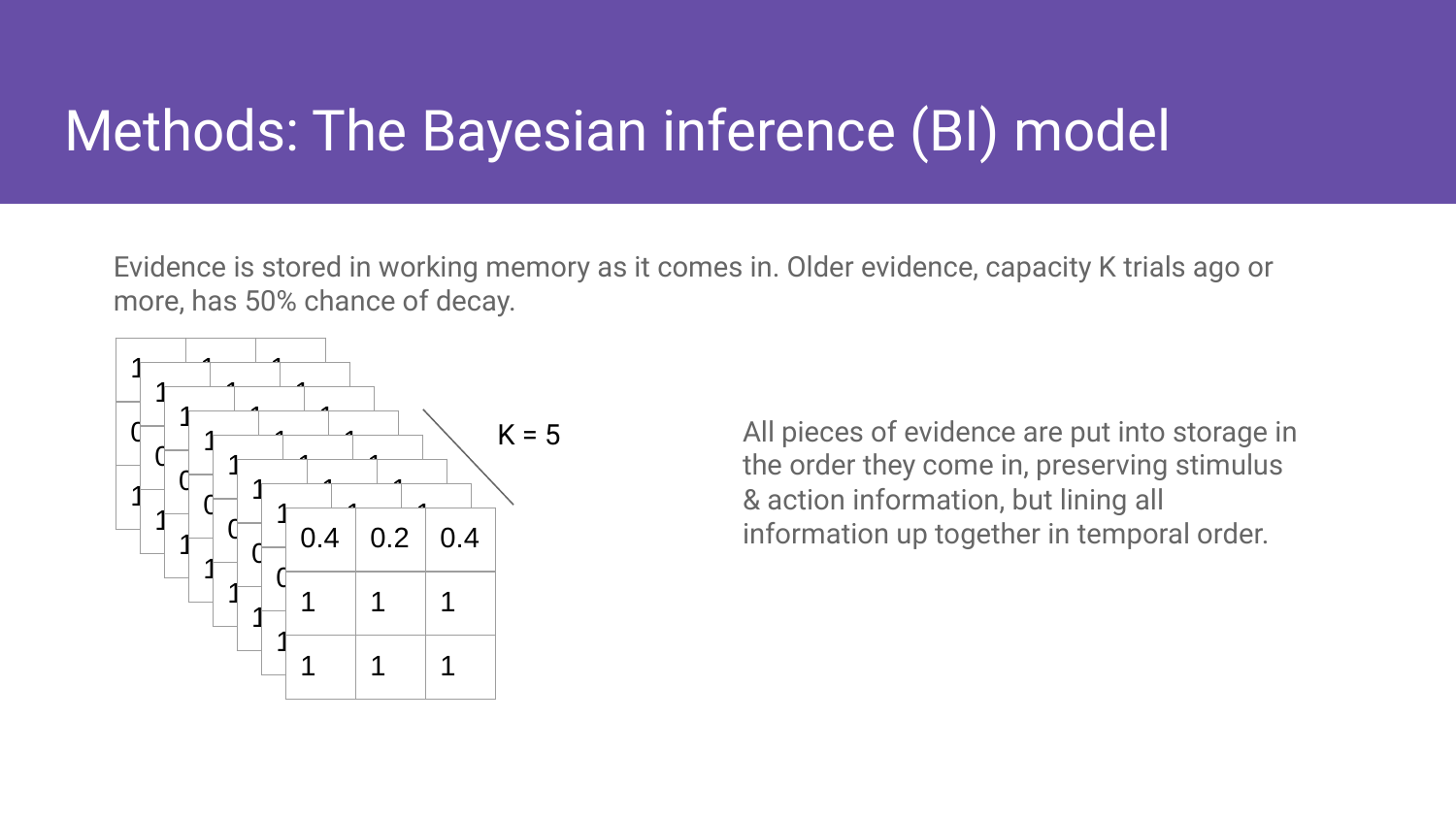

# Methods: The Bayesian inference (BI) model
Evidence is stored in working memory as it comes in. Older evidence, capacity K trials ago or more, has 50% chance of decay.
| 1 | 1 | 1 |
| --- | --- | --- |
| 0 | 1 | 0 |
| 1 | 1 | 1 |
| 1 | 1 | 1 |
| --- | --- | --- |
| 0 | 1 | 0 |
| 1 | 1 | 1 |
| 1 | 1 | 1 |
| --- | --- | --- |
| 0 | 1 | 0 |
| 1 | 1 | 1 |
All pieces of evidence are put into storage in the order they come in, preserving stimulus & action information, but lining all information up together in temporal order.
K = 5
| 1 | 1 | 1 |
| --- | --- | --- |
| 0 | 1 | 0 |
| 1 | 1 | 1 |
| 1 | 1 | 1 |
| --- | --- | --- |
| 0 | 1 | 0 |
| 1 | 1 | 1 |
| 1 | 1 | 1 |
| --- | --- | --- |
| 0 | 1 | 0 |
| 1 | 1 | 1 |
| 1 | 1 | 1 |
| --- | --- | --- |
| 0 | 1 | 0 |
| 1 | 1 | 1 |
| 0.4 | 0.2 | 0.4 |
| --- | --- | --- |
| 1 | 1 | 1 |
| 1 | 1 | 1 |